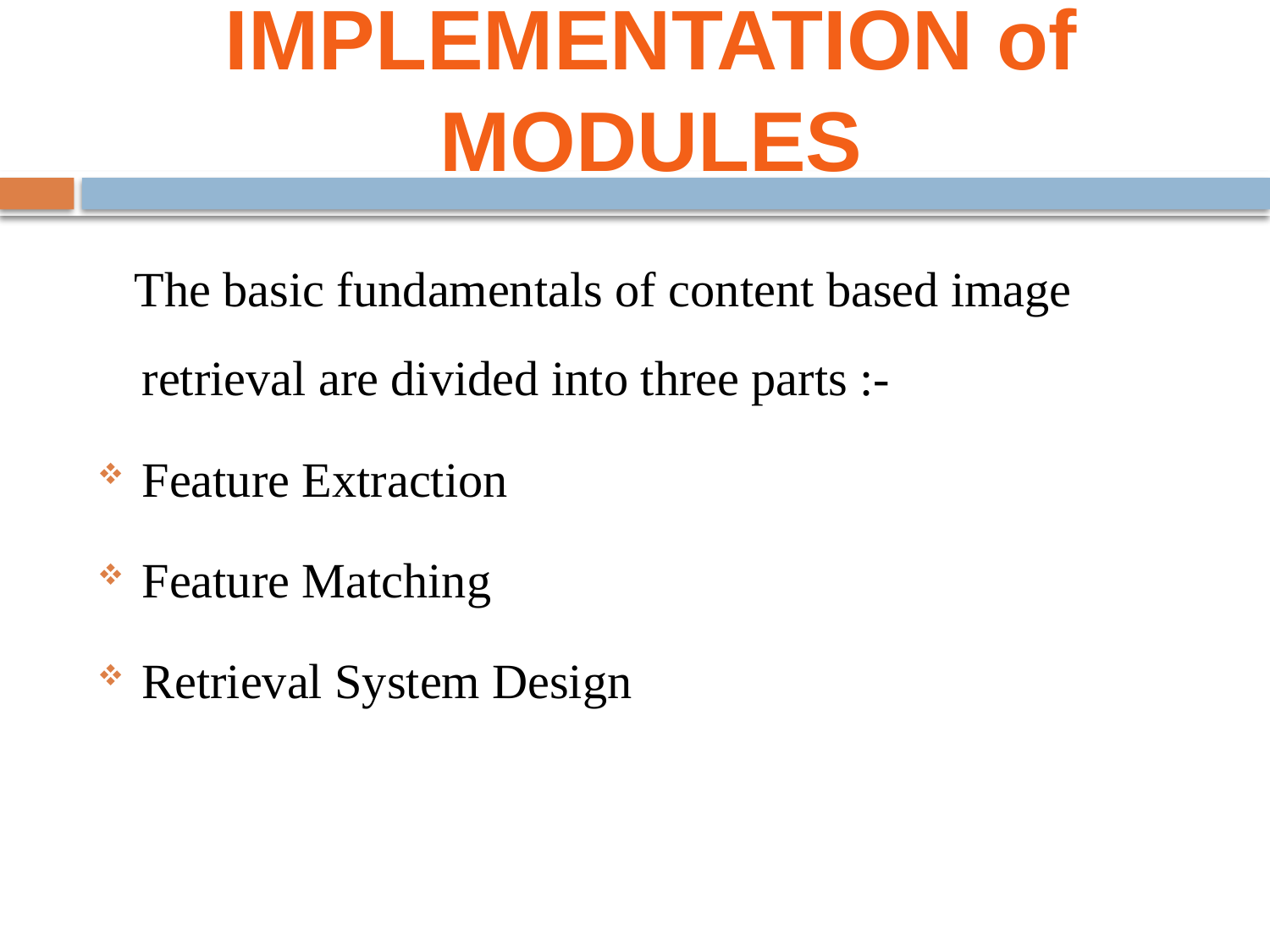

# IMPLEMENTATION of MODULES
   The basic fundamentals of content based image   retrieval are divided into three parts :-
Feature Extraction
Feature Matching
Retrieval System Design